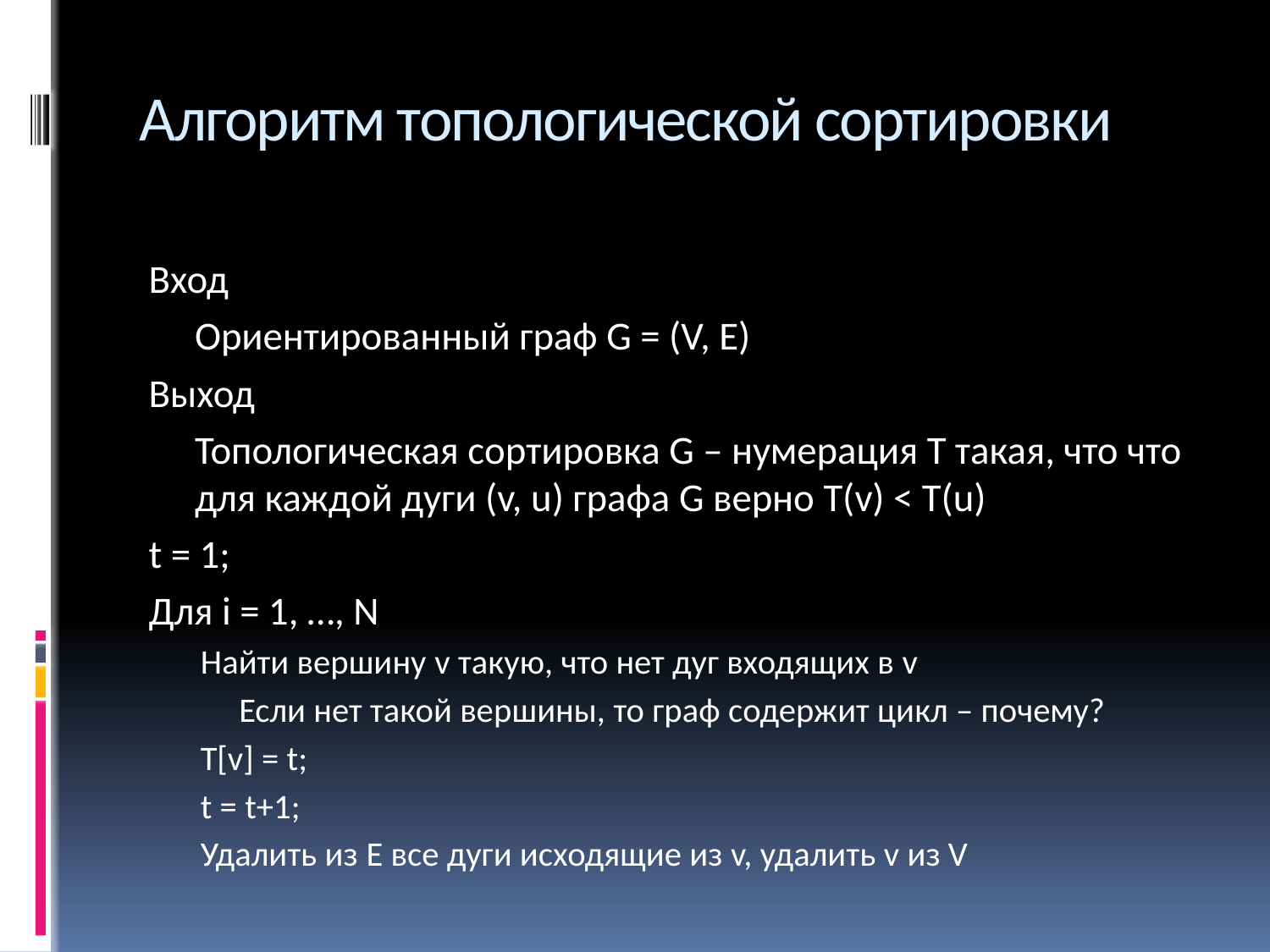

# Алгоритм топологической сортировки
Вход
	Ориентированный граф G = (V, E)
Выход
	Топологическая сортировка G – нумерация Т такая, что что для каждой дуги (v, u) графа G верно T(v) < T(u)
t = 1;
Для i = 1, …, N
Найти вершину v такую, что нет дуг входящих в v
	Если нет такой вершины, то граф содержит цикл – почему?
T[v] = t;
t = t+1;
Удалить из E все дуги исходящие из v, удалить v из V